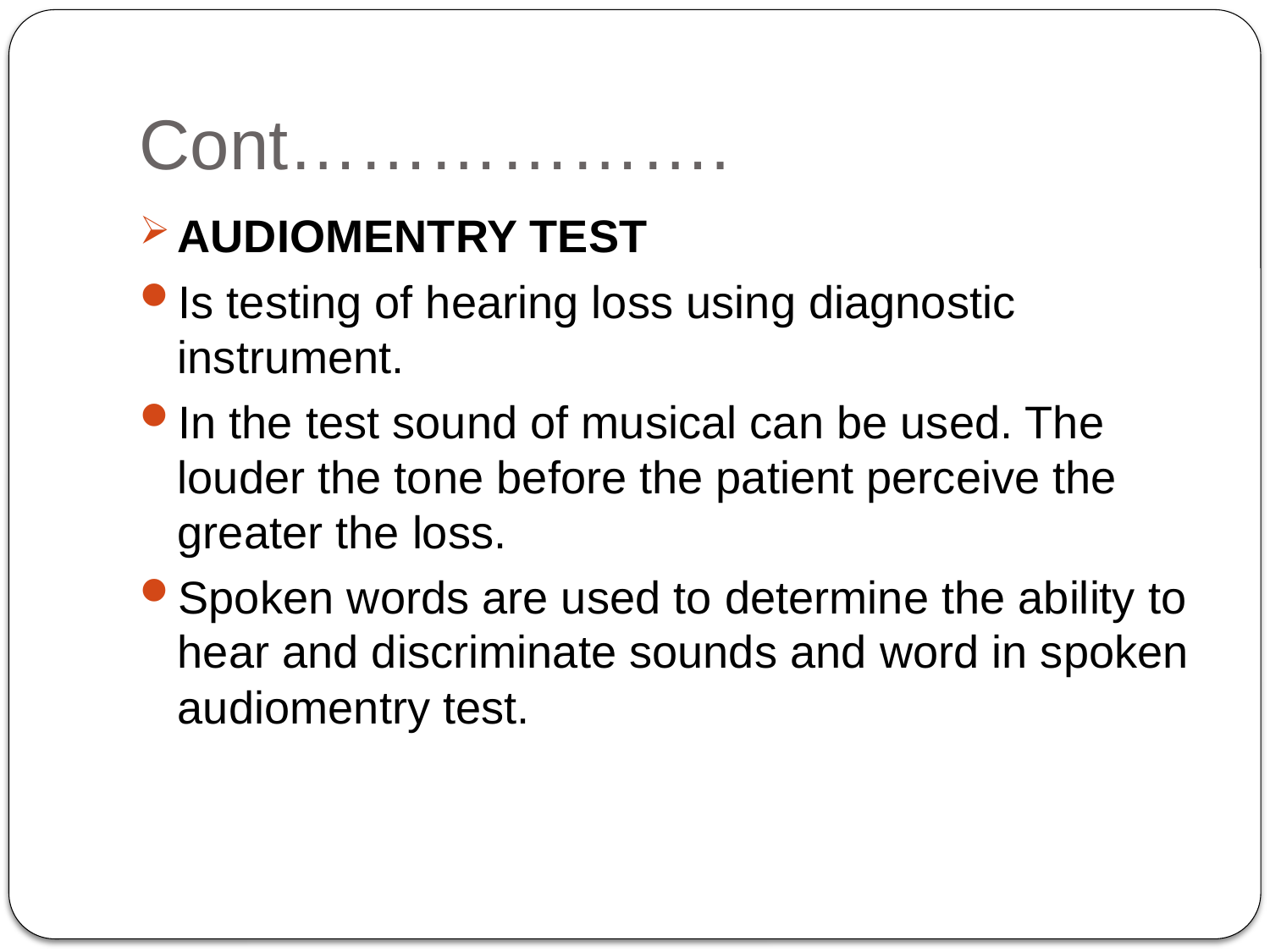

# Cont……………….
AUDIOMENTRY TEST
Is testing of hearing loss using diagnostic instrument.
In the test sound of musical can be used. The louder the tone before the patient perceive the greater the loss.
Spoken words are used to determine the ability to hear and discriminate sounds and word in spoken audiomentry test.